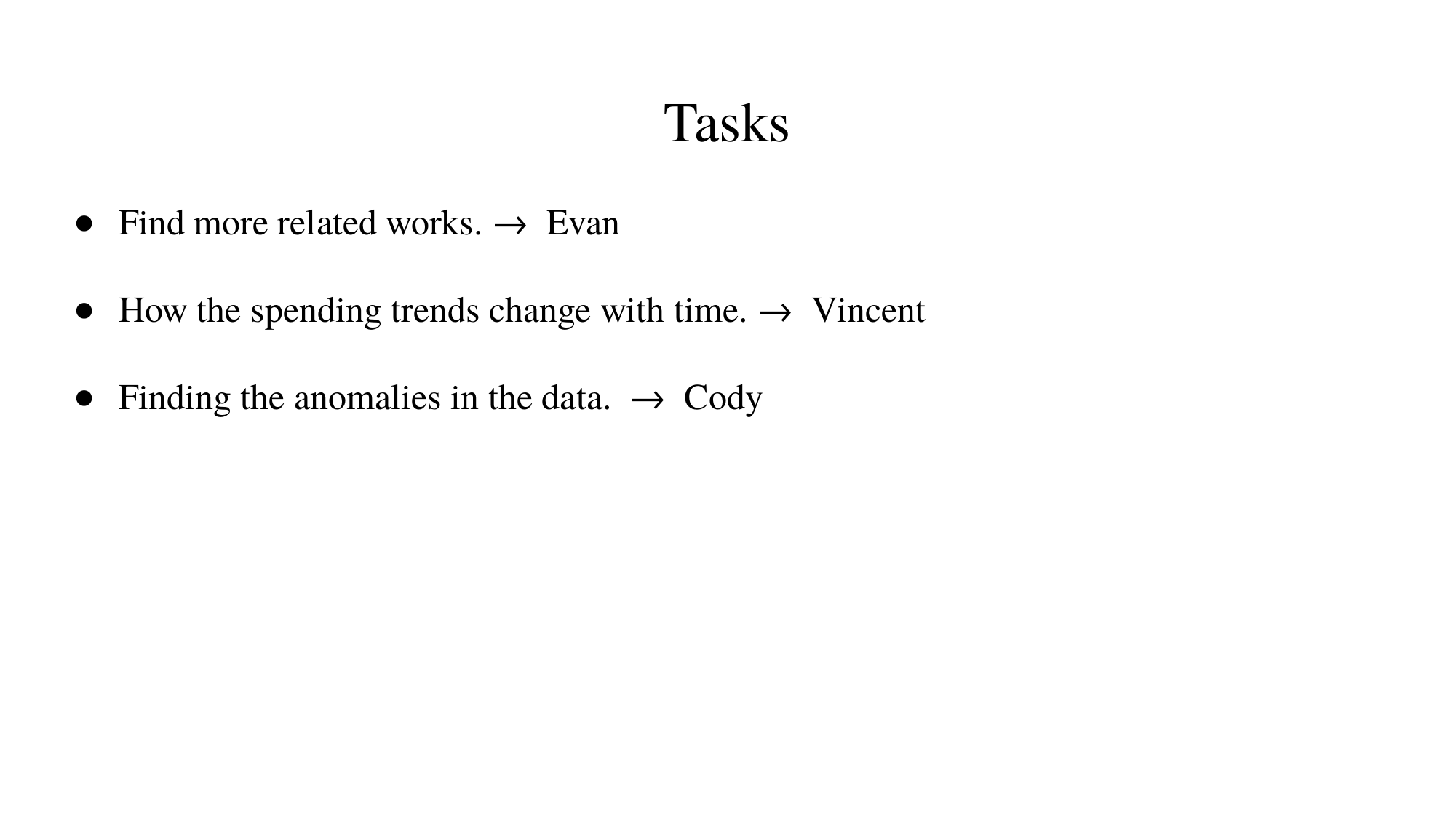

# Tasks
Find more related works. →  Evan
How the spending trends change with time. →  Vincent
Finding the anomalies in the data.  →  Cody